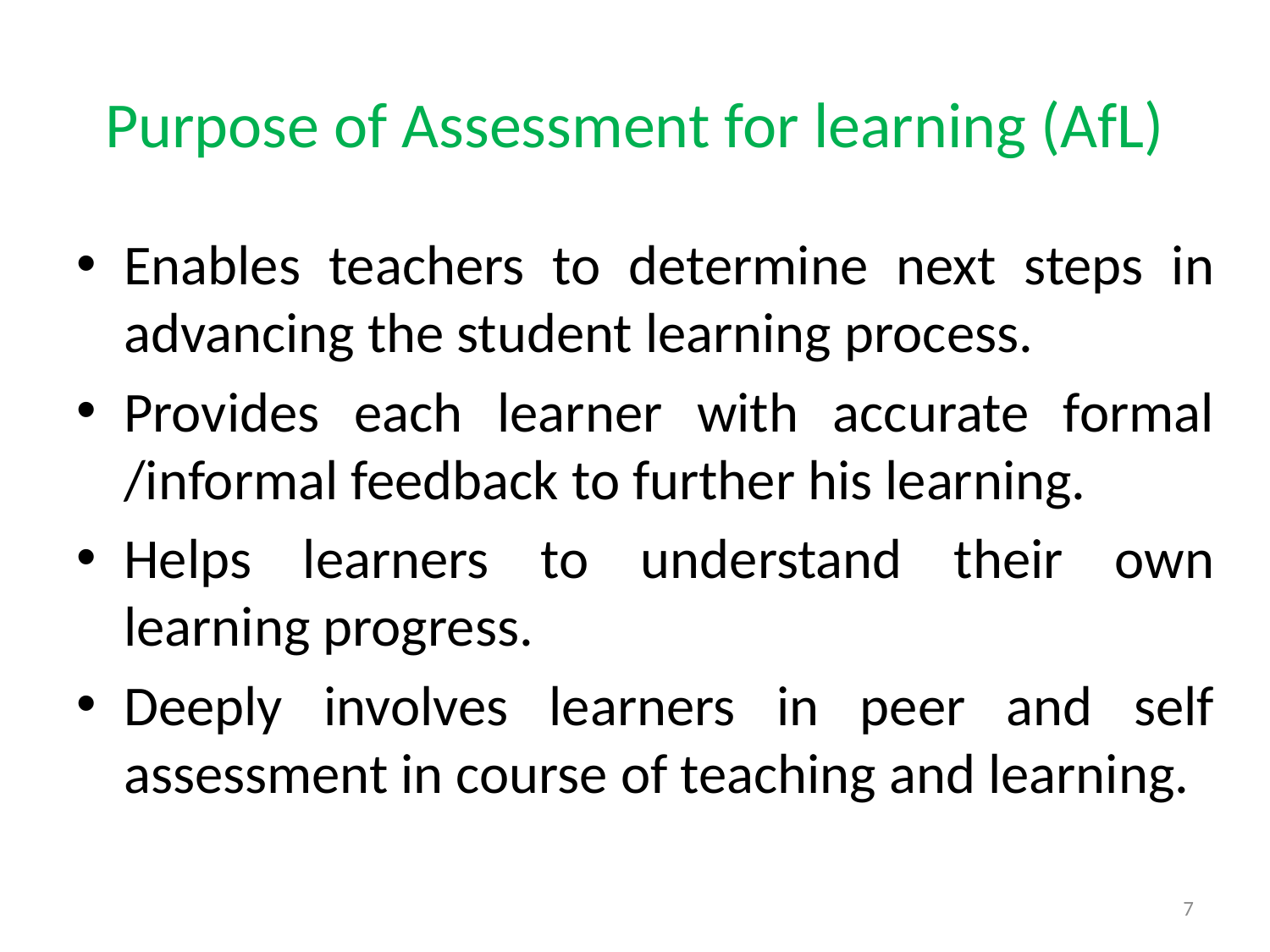

# Purpose of Assessment for learning (AfL)
Enables teachers to determine next steps in advancing the student learning process.
Provides each learner with accurate formal /informal feedback to further his learning.
Helps learners to understand their own learning progress.
Deeply involves learners in peer and self assessment in course of teaching and learning.
7